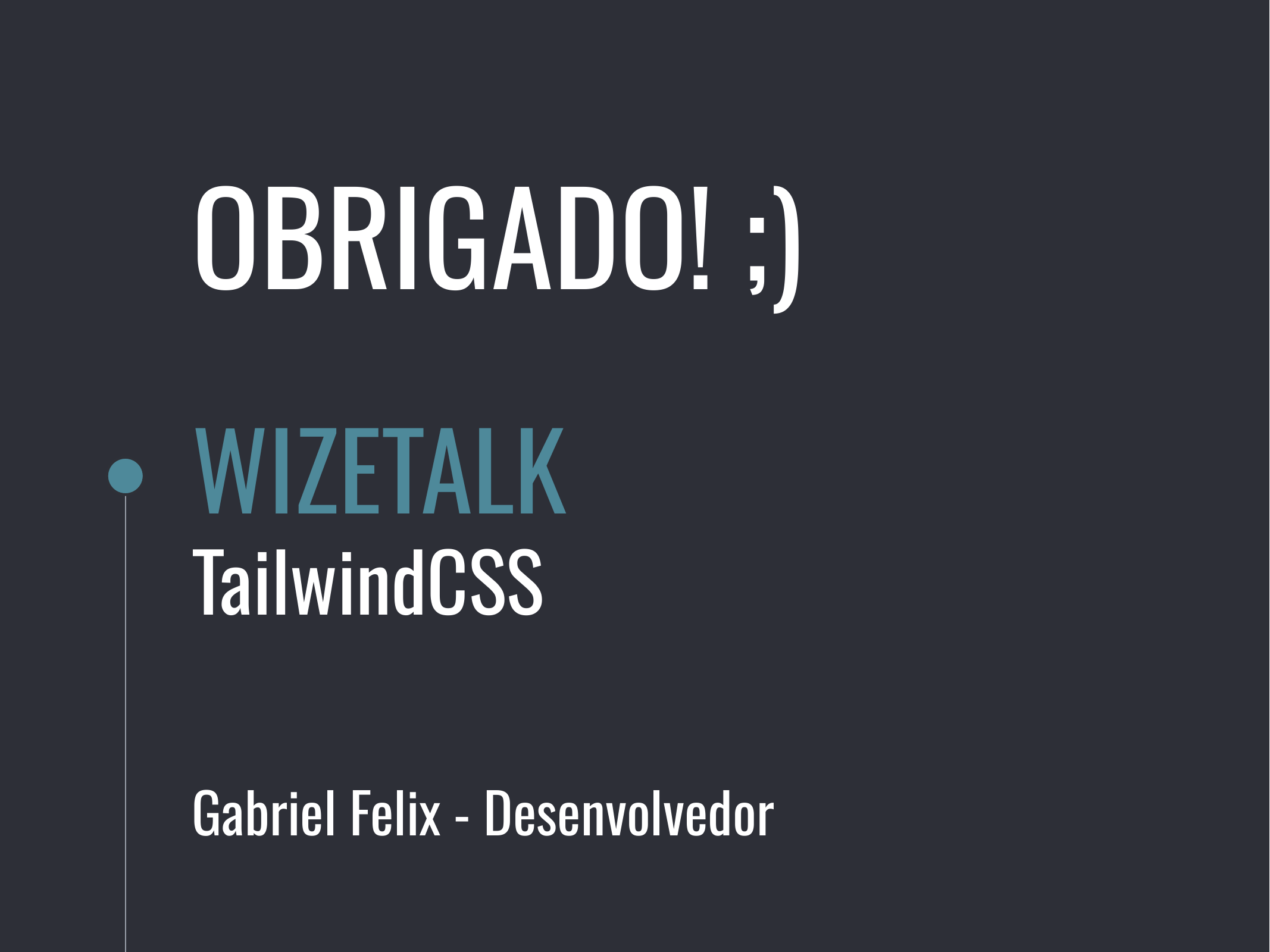

OBRIGADO! ;)
# WIZETALK
TailwindCSS

Gabriel Felix - Desenvolvedor